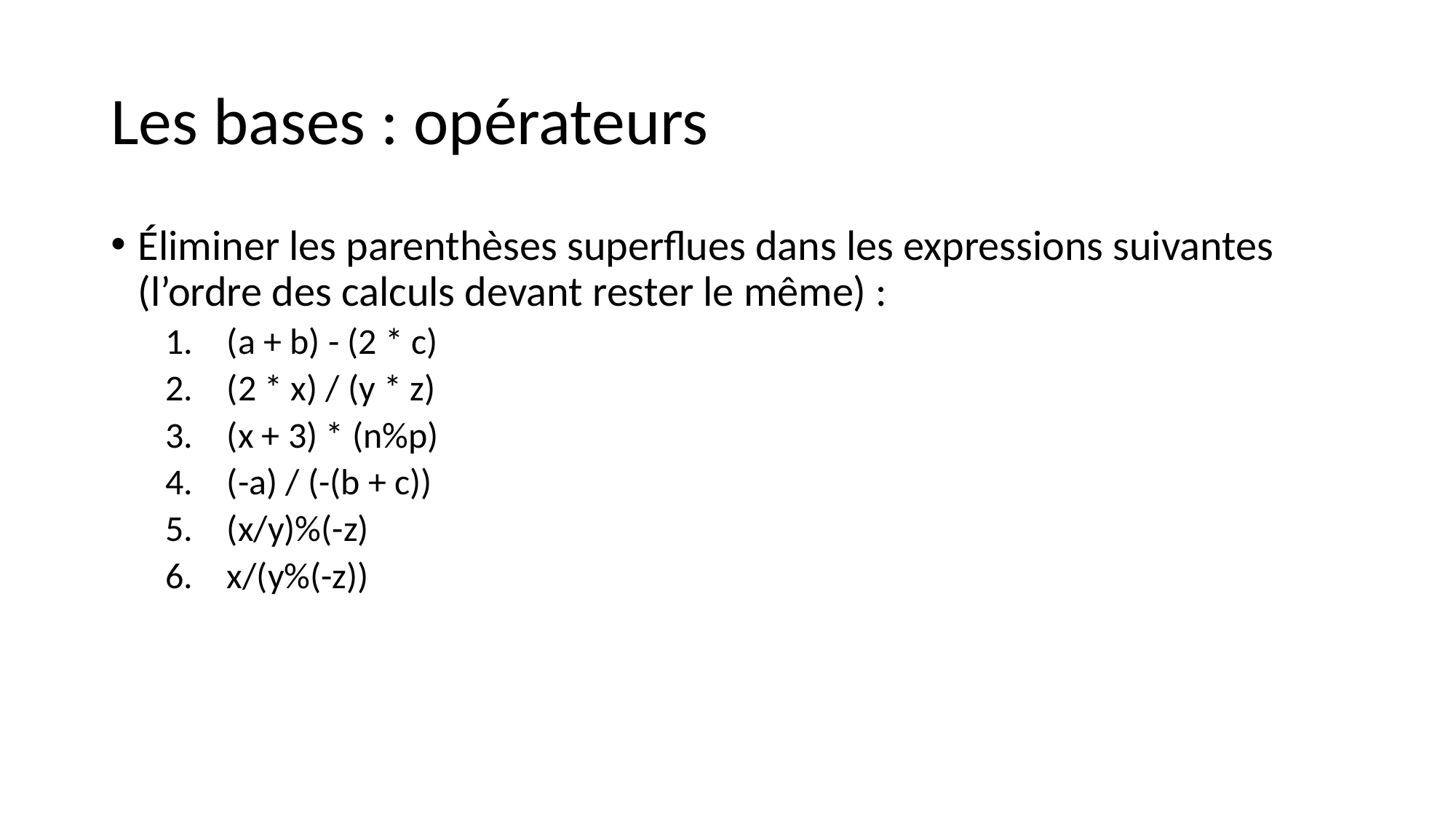

# Les bases : opérateurs
Éliminer les parenthèses superflues dans les expressions suivantes (l’ordre des calculs devant rester le même) :
(a + b) - (2 * c)
(2 * x) / (y * z)
(x + 3) * (n%p)
(-a) / (-(b + c))
(x/y)%(-z)
x/(y%(-z))